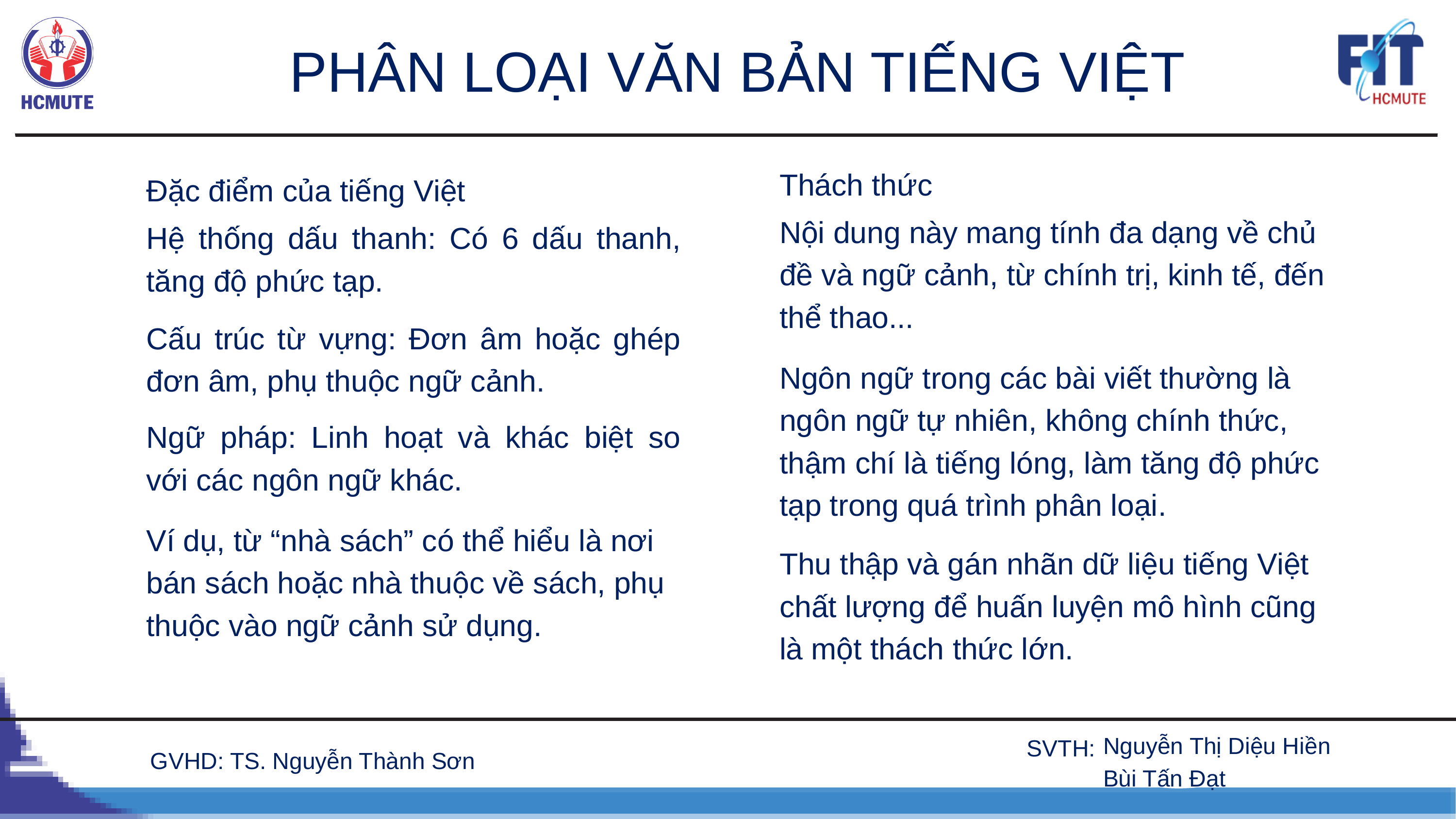

PHÂN LOẠI VĂN BẢN TIẾNG VIỆT

Thách thức
Nội dung này mang tính đa dạng về chủ đề và ngữ cảnh, từ chính trị, kinh tế, đến thể thao...
Ngôn ngữ trong các bài viết thường là ngôn ngữ tự nhiên, không chính thức, thậm chí là tiếng lóng, làm tăng độ phức tạp trong quá trình phân loại.
Thu thập và gán nhãn dữ liệu tiếng Việt chất lượng để huấn luyện mô hình cũng là một thách thức lớn.
Đặc điểm của tiếng Việt
Hệ thống dấu thanh: Có 6 dấu thanh, tăng độ phức tạp.

Cấu trúc từ vựng: Đơn âm hoặc ghép đơn âm, phụ thuộc ngữ cảnh.

Ngữ pháp: Linh hoạt và khác biệt so với các ngôn ngữ khác.

Ví dụ, từ “nhà sách” có thể hiểu là nơi bán sách hoặc nhà thuộc về sách, phụ thuộc vào ngữ cảnh sử dụng.

 Nguyễn Thị Diệu Hiền
 Bùi Tấn Đạt
SVTH:

GVHD: TS. Nguyễn Thành Sơn